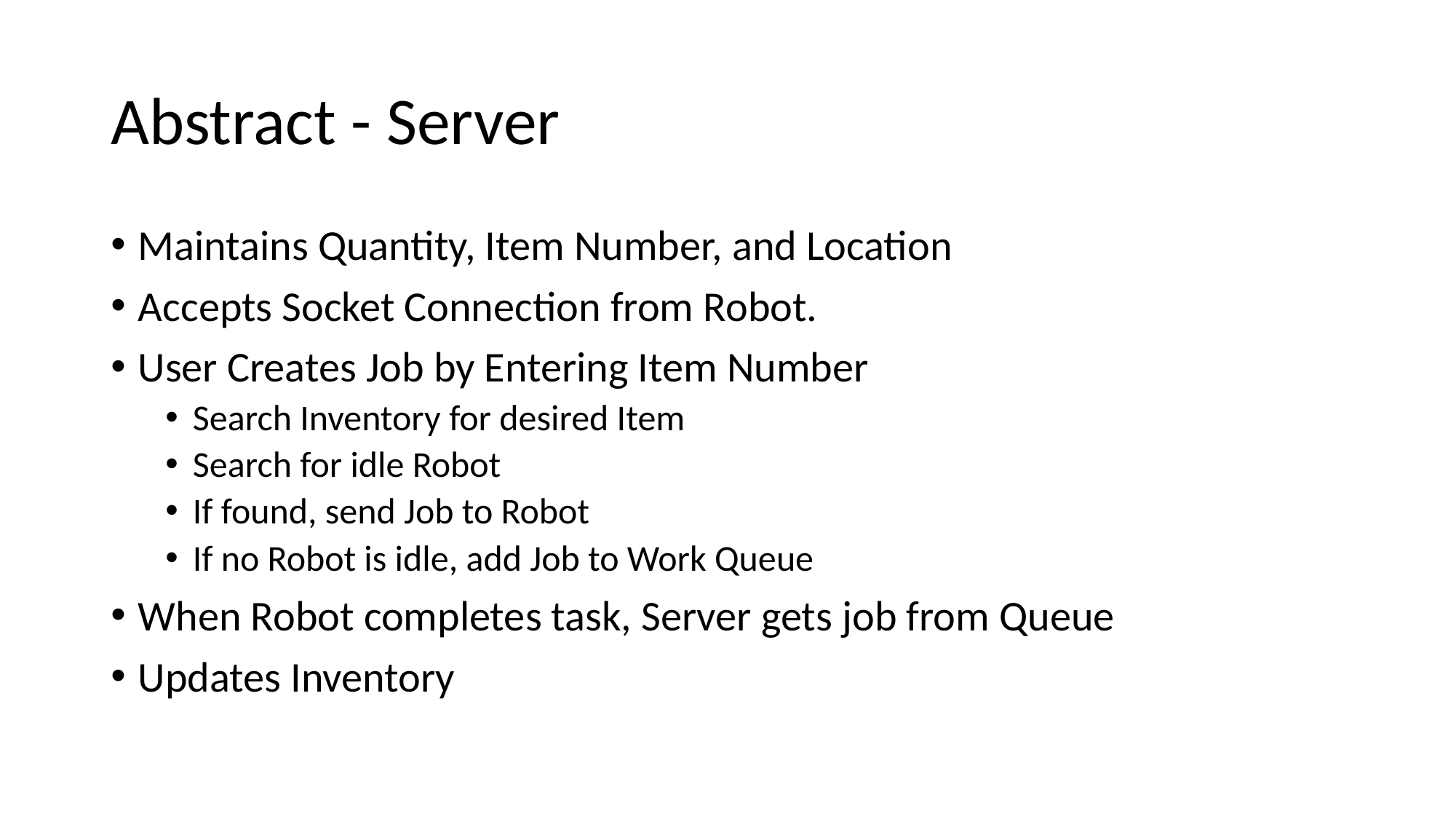

# Abstract - Server
Maintains Quantity, Item Number, and Location
Accepts Socket Connection from Robot.
User Creates Job by Entering Item Number
Search Inventory for desired Item
Search for idle Robot
If found, send Job to Robot
If no Robot is idle, add Job to Work Queue
When Robot completes task, Server gets job from Queue
Updates Inventory